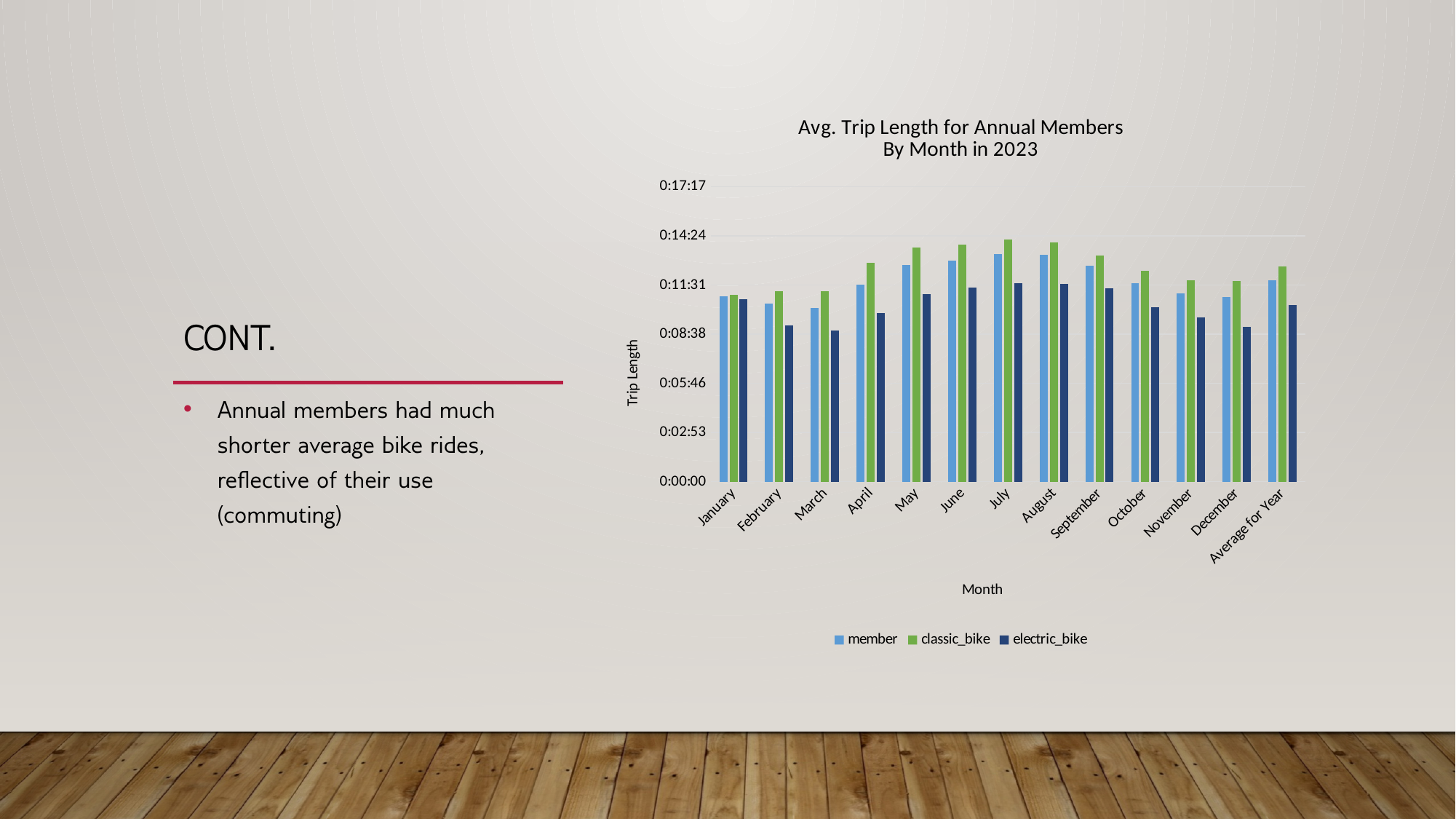

### Chart: Avg. Trip Length for Annual Members
By Month in 2023

| Category | member | classic_bike | electric_bike |
|---|---|---|---|
| January | 0.007549067400945078 | 0.007615036208153851 | 0.007429993189209961 |
| February | 0.007237717861425136 | 0.007742541796931126 | 0.006357336807513957 |
| March | 0.007062974664204838 | 0.007759268139825849 | 0.006139692678105831 |
| April | 0.008024377587066228 | 0.0089166057933601 | 0.0068638524808894135 |
| May | 0.008815370321833252 | 0.009541441438828105 | 0.007635233297755413 |
| June | 0.008989491285295678 | 0.009640530361623425 | 0.0079044224826369 |
| July | 0.009271122254603343 | 0.009861807033836639 | 0.008089844365462189 |
| August | 0.009243579245978795 | 0.009738939349704594 | 0.008048574766313071 |
| September | 0.008800489992101227 | 0.009213123527032097 | 0.007863451750158955 |
| October | 0.00808885089686169 | 0.008566701751982804 | 0.0070901436356573975 |
| November | 0.007674512820864235 | 0.008185410569979248 | 0.006690709935360203 |
| December | 0.007502060444826098 | 0.008165045020863166 | 0.006301438555490061 |
| Average for Year | 0.0081883012313338 | 0.00874553758267675 | 0.0072012244953794475 |
# Cont.
Annual members had much shorter average bike rides, reflective of their use (commuting)